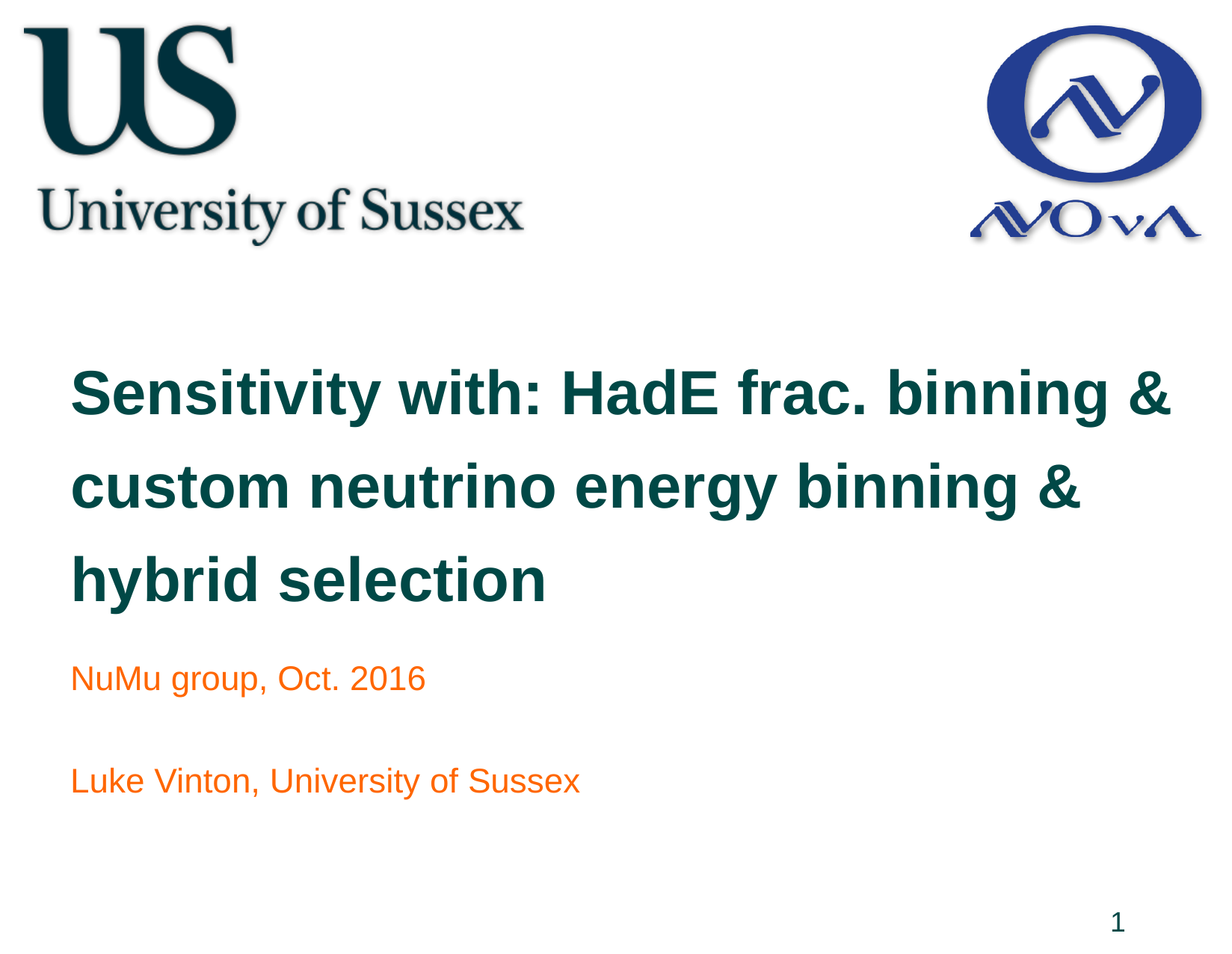

Sensitivity with: HadE frac. binning & custom neutrino energy binning & hybrid selection
NuMu group, Oct. 2016

Luke Vinton, University of Sussex